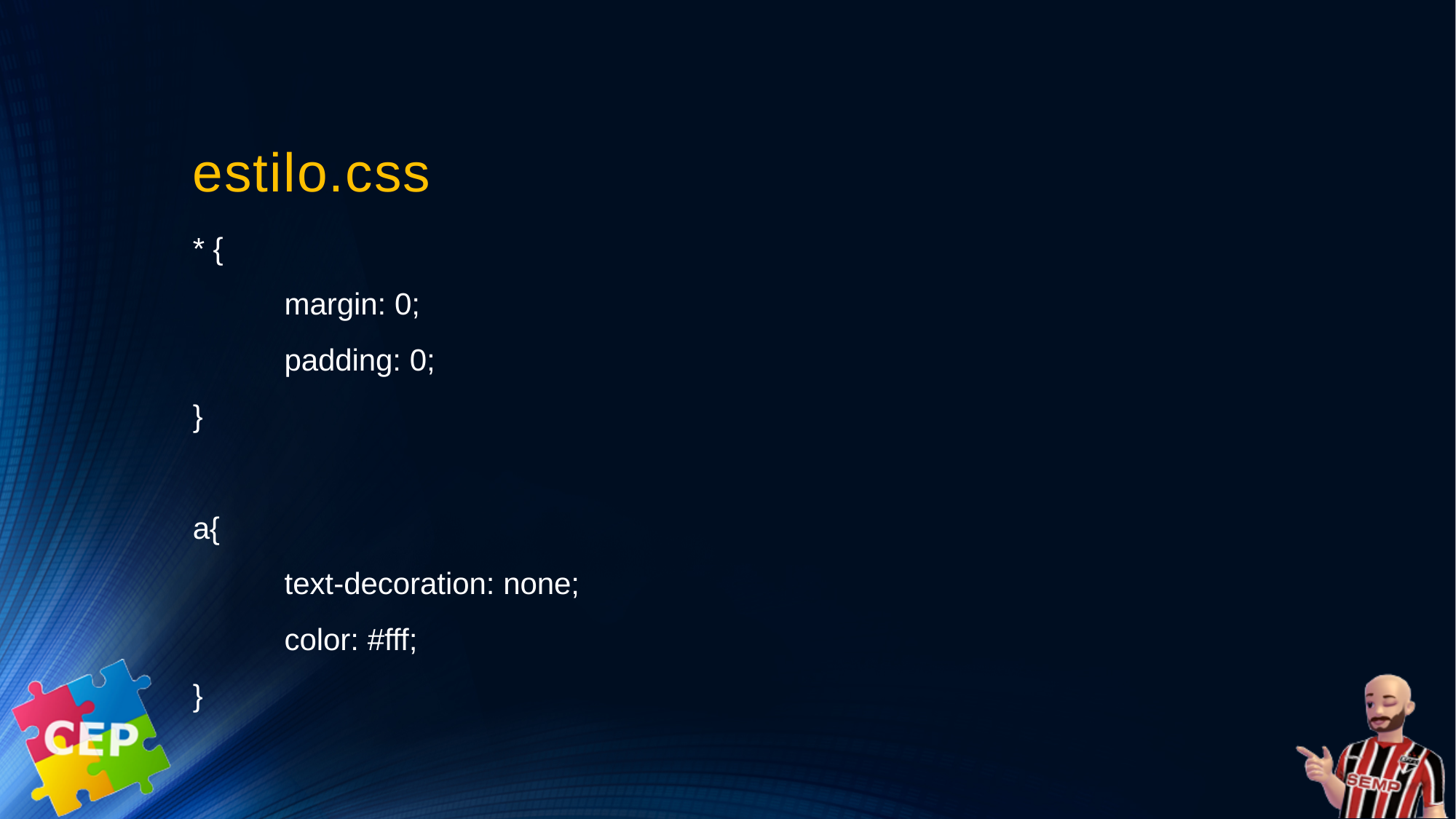

# estilo.css
* {
	margin: 0;
	padding: 0;
}

a{
	text-decoration: none;
	color: #fff;
}